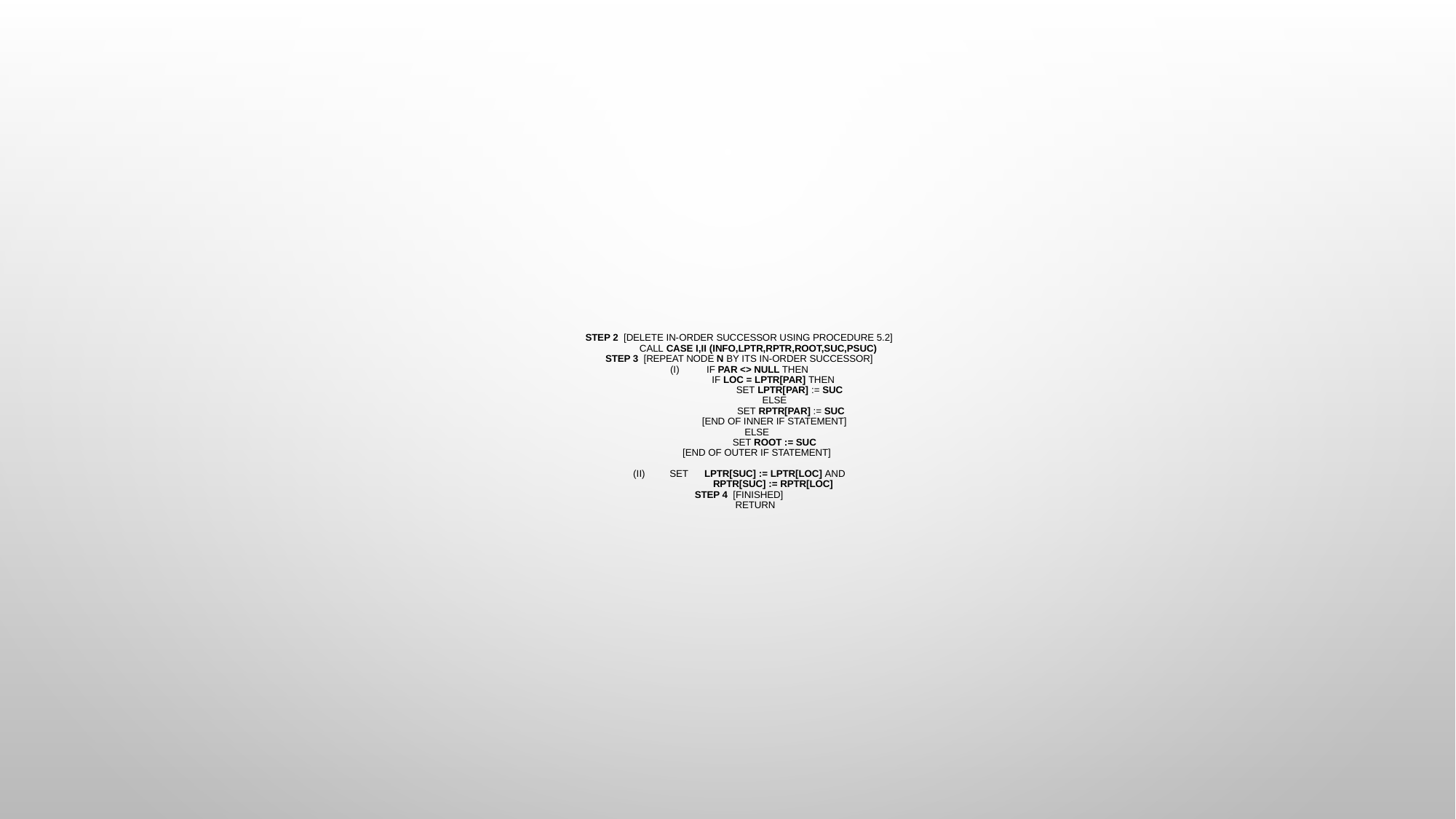

# Step 2  [Delete in-order successor using procedure 5.2] Call CASE I,II (INFO,LPTR,RPTR,ROOT,SUC,PSUC) Step 3  [Repeat node N by its in-order successor] (i)          if PAR <> NULL then if LOC = LPTR[PAR] then Set LPTR[PAR] := SUC Else Set RPTR[PAR] := SUC [End of inner if statement] Else Set ROOT := SUC [End of outer if statement] (ii)         Set      LPTR[SUC] := LPTR[LOC] and RPTR[SUC] := RPTR[LOC] Step 4  [Finished] Return